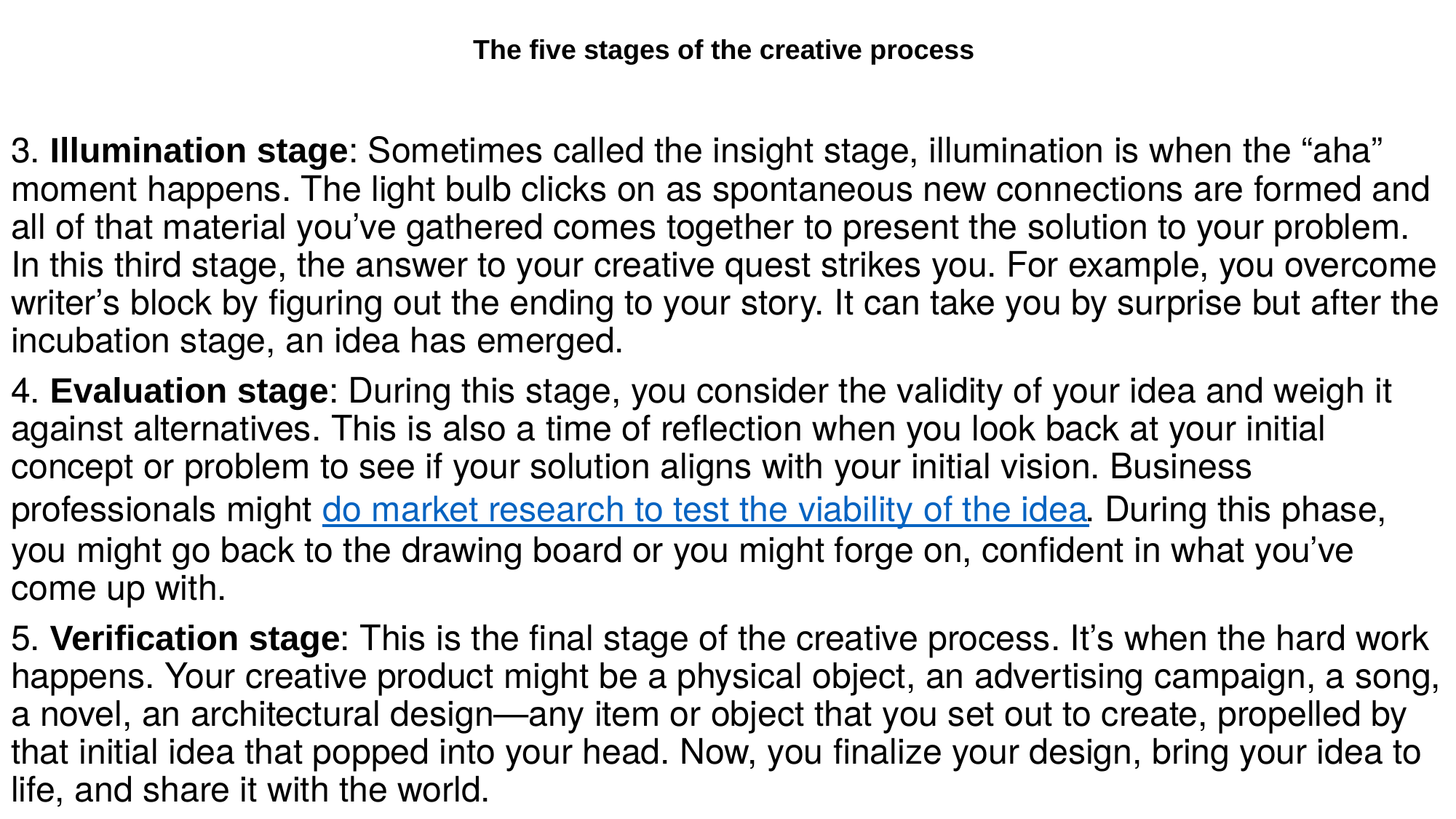

# The five stages of the creative process
3. Illumination stage: Sometimes called the insight stage, illumination is when the “aha” moment happens. The light bulb clicks on as spontaneous new connections are formed and all of that material you’ve gathered comes together to present the solution to your problem. In this third stage, the answer to your creative quest strikes you. For example, you overcome writer’s block by figuring out the ending to your story. It can take you by surprise but after the incubation stage, an idea has emerged.
4. Evaluation stage: During this stage, you consider the validity of your idea and weigh it against alternatives. This is also a time of reflection when you look back at your initial concept or problem to see if your solution aligns with your initial vision. Business professionals might do market research to test the viability of the idea. During this phase, you might go back to the drawing board or you might forge on, confident in what you’ve come up with.
5. Verification stage: This is the final stage of the creative process. It’s when the hard work happens. Your creative product might be a physical object, an advertising campaign, a song, a novel, an architectural design—any item or object that you set out to create, propelled by that initial idea that popped into your head. Now, you finalize your design, bring your idea to life, and share it with the world.